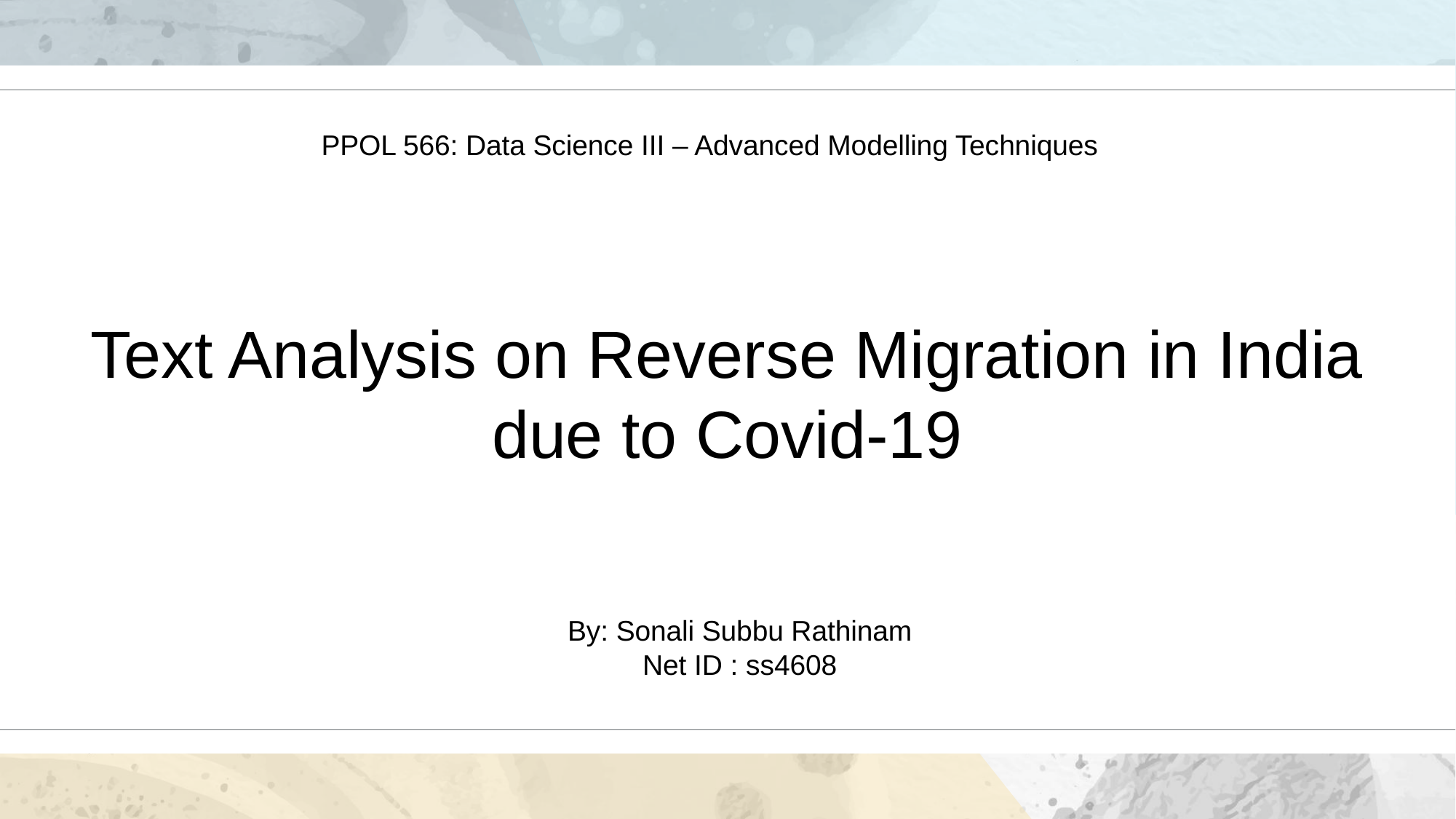

PPOL 566: Data Science III – Advanced Modelling Techniques

# Text Analysis on Reverse Migration in India due to Covid-19
By: Sonali Subbu Rathinam
Net ID : ss4608